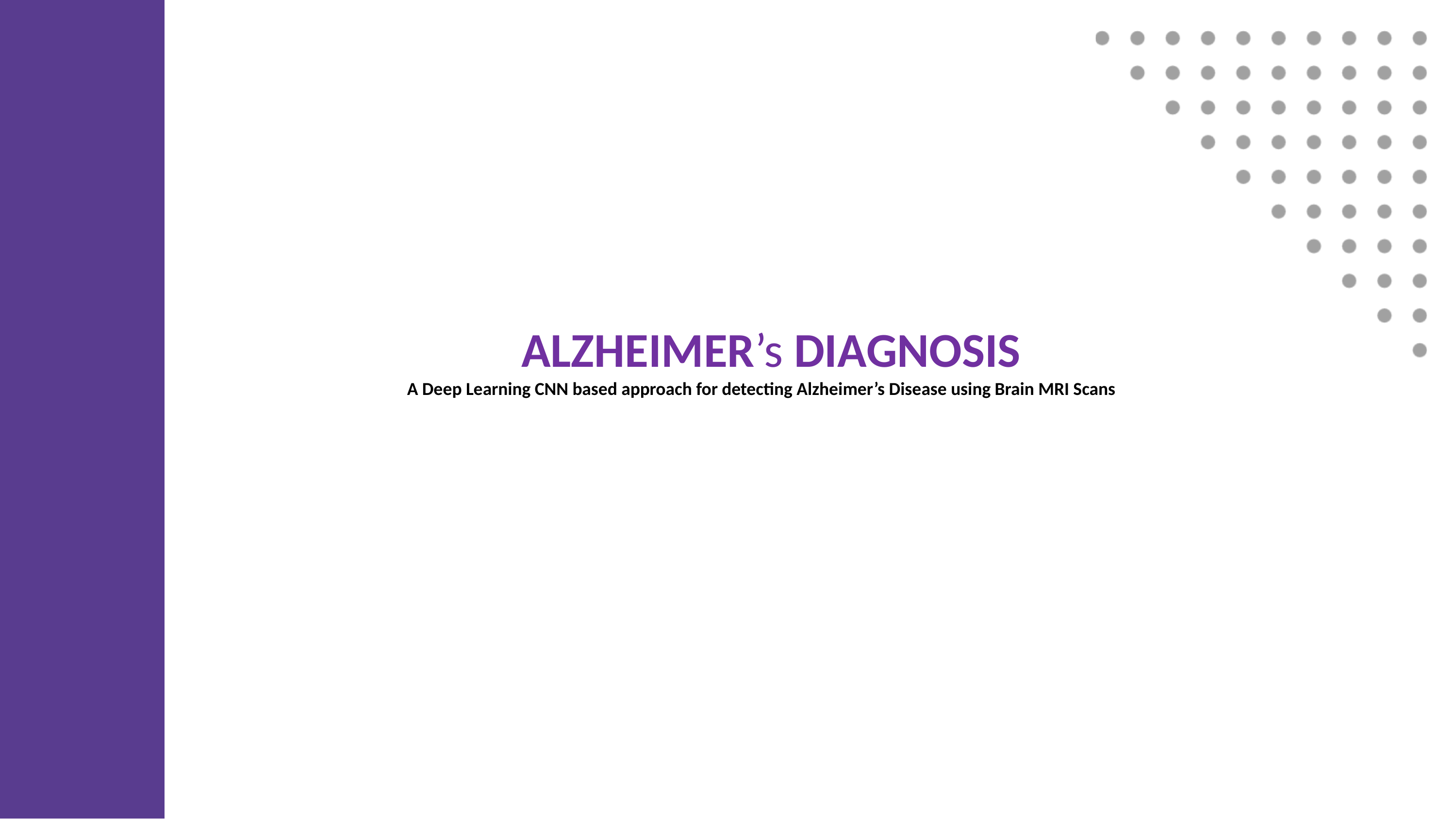

ALZHEIMER’s DIAGNOSIS
                                                         A Deep Learning CNN based approach for detecting Alzheimer’s Disease using Brain MRI Scans